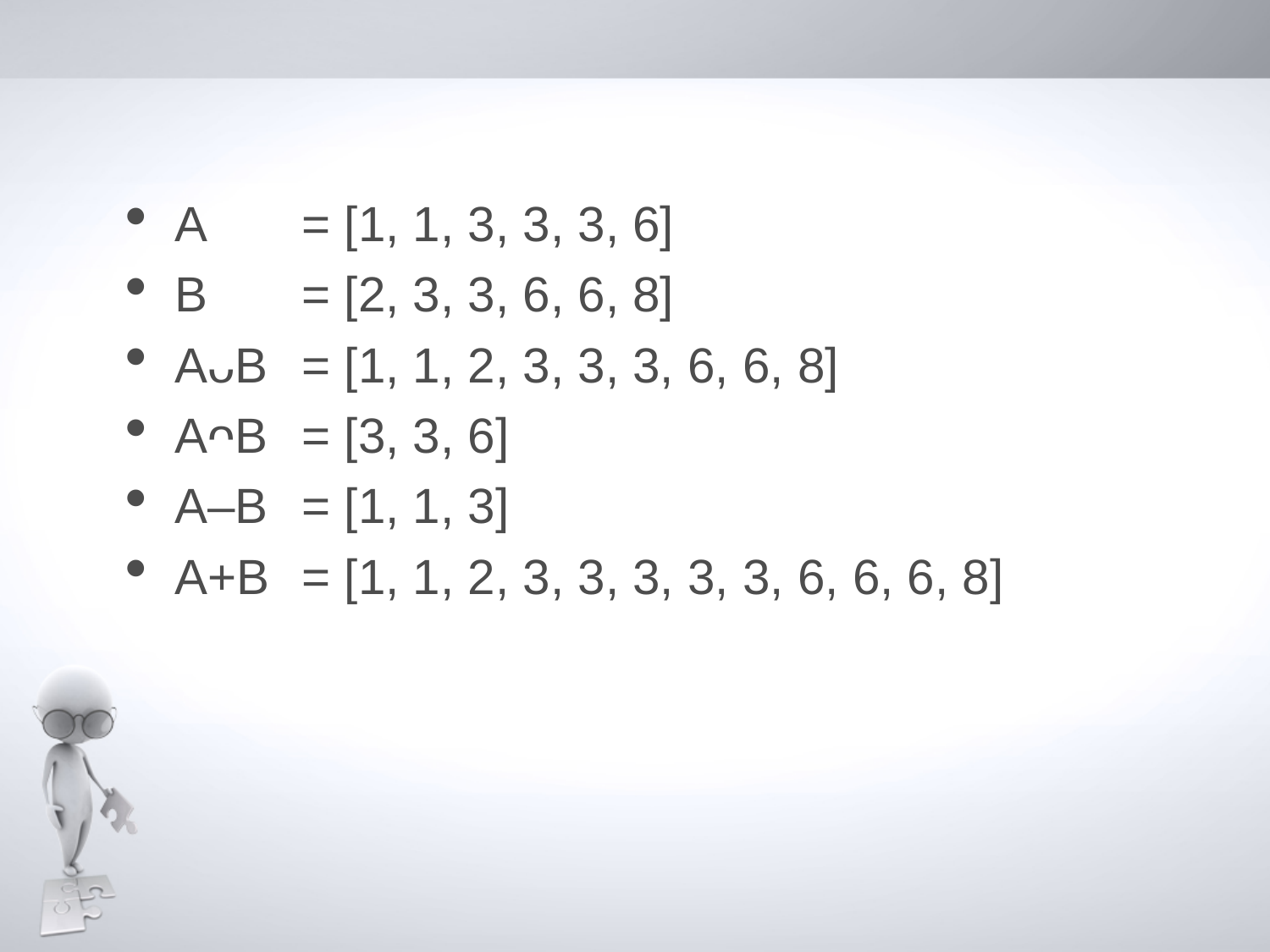

A	= [1, 1, 3, 3, 3, 6]
B	= [2, 3, 3, 6, 6, 8]
AᴗB	= [1, 1, 2, 3, 3, 3, 6, 6, 8]
AᴖB	= [3, 3, 6]
A–B	= [1, 1, 3]
A+B	= [1, 1, 2, 3, 3, 3, 3, 3, 6, 6, 6, 8]